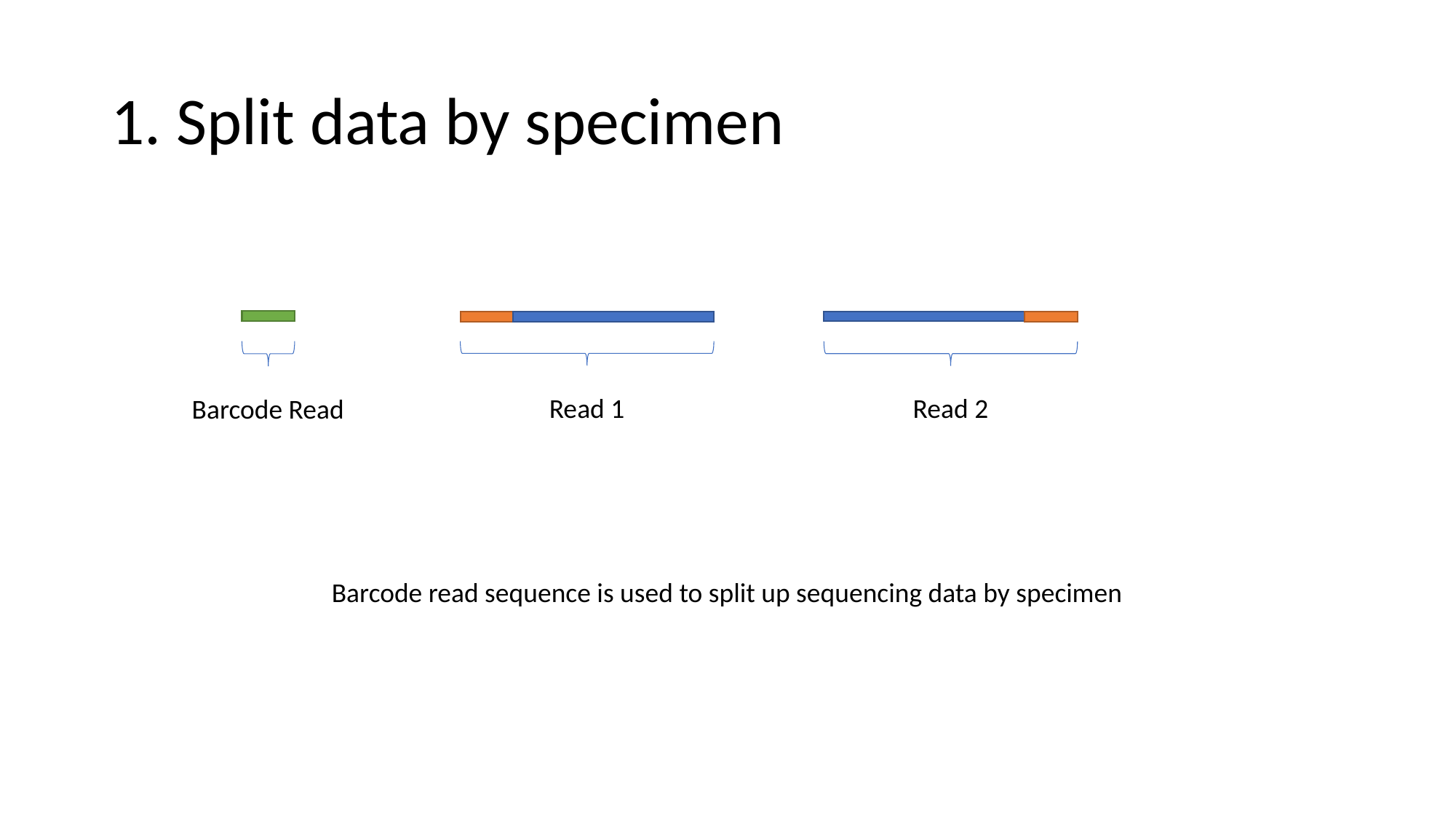

# 1. Split data by specimen

Read 1
Read 2
Barcode Read
Barcode read sequence is used to split up sequencing data by specimen